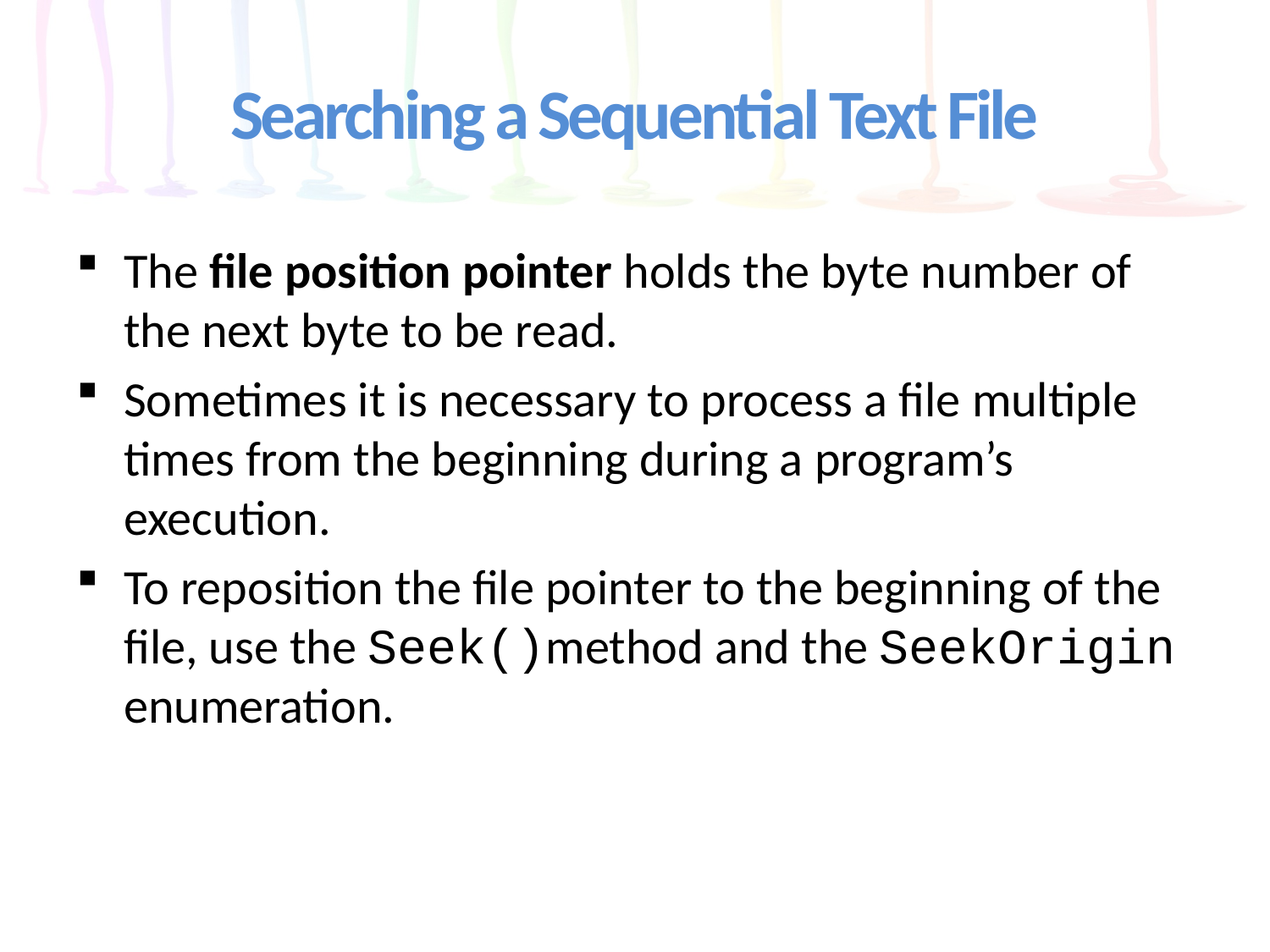

# Searching a Sequential Text File
The file position pointer holds the byte number of the next byte to be read.
Sometimes it is necessary to process a file multiple times from the beginning during a program’s execution.
To reposition the file pointer to the beginning of the file, use the Seek()method and the SeekOrigin enumeration.